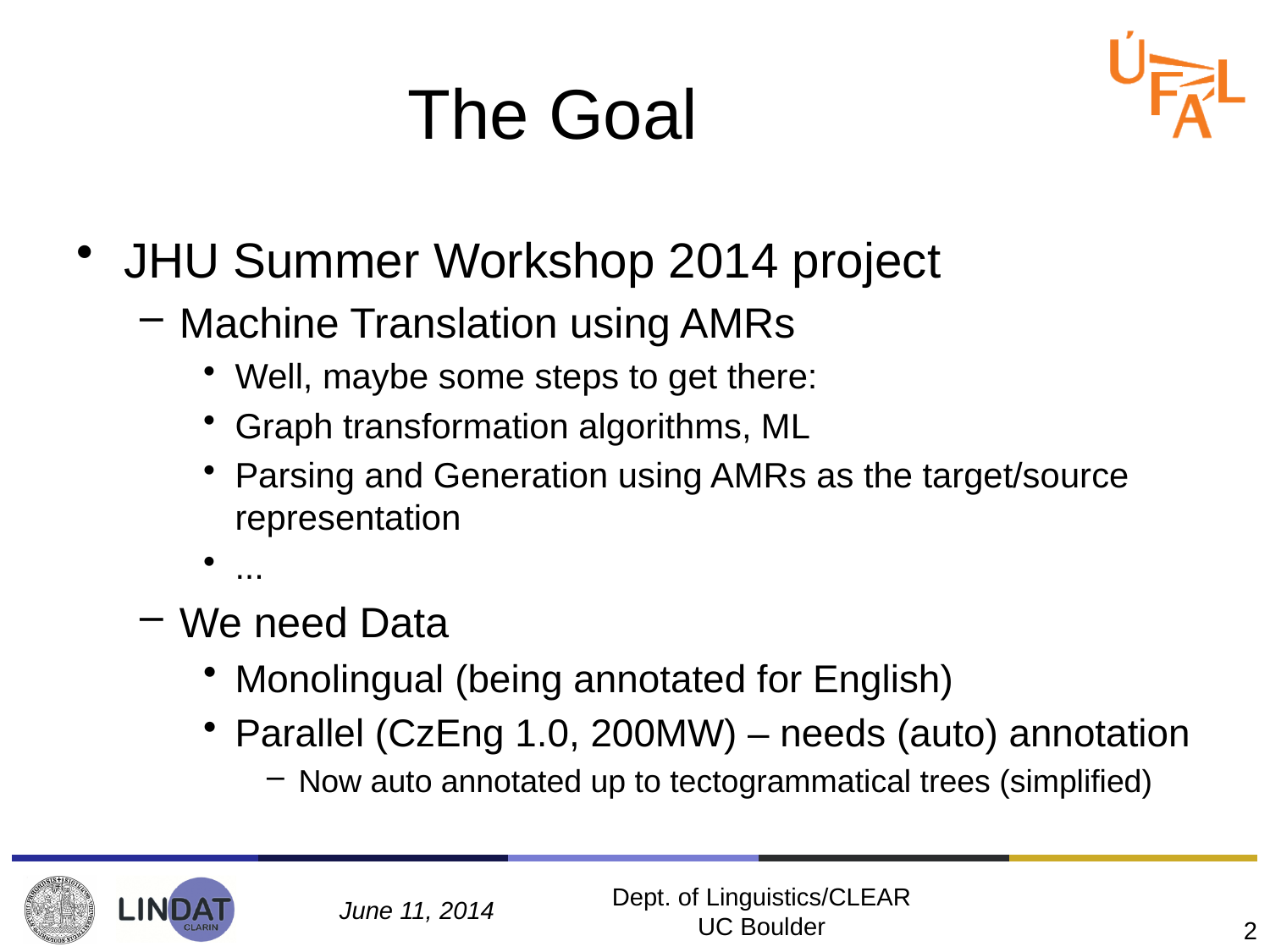

# The Goal
JHU Summer Workshop 2014 project
Machine Translation using AMRs
Well, maybe some steps to get there:
Graph transformation algorithms, ML
Parsing and Generation using AMRs as the target/source representation
...
We need Data
Monolingual (being annotated for English)
Parallel (CzEng 1.0, 200MW) – needs (auto) annotation
Now auto annotated up to tectogrammatical trees (simplified)
Dept. of Linguistics/CLEAR UC Boulder
June 11, 2014
2